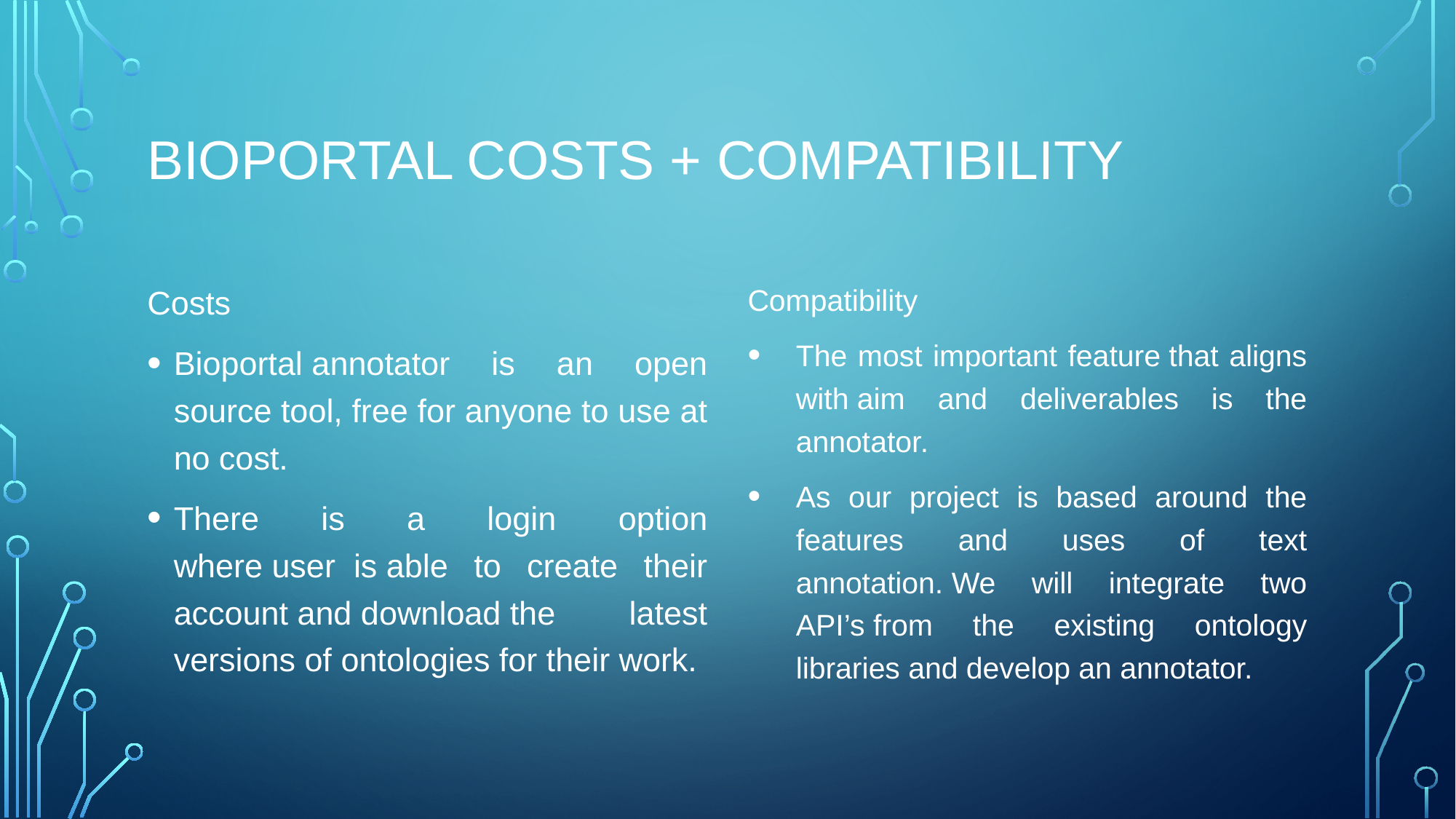

# Bioportal costs + compatibility
Costs
Bioportal annotator is an open source tool, free for anyone to use at no cost.
There is a login option where user  is able to create their account and download the latest versions of ontologies for their work.

Compatibility
The most important feature that aligns with aim and deliverables is the annotator.
As our project is based around the features and uses of text annotation. We will integrate two API’s from the existing ontology libraries and develop an annotator.